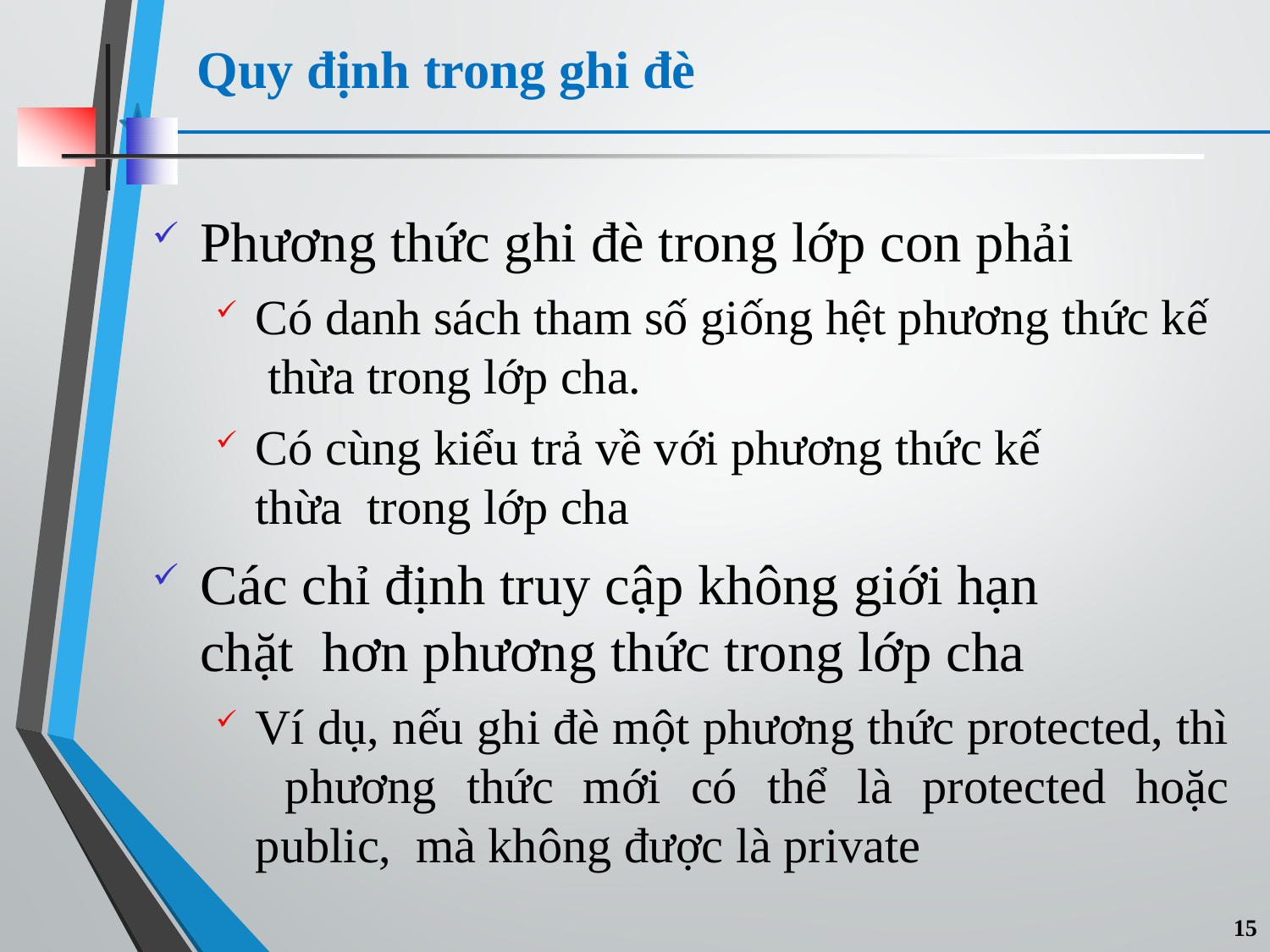

# Quy định trong ghi đè

Phương thức ghi đè trong lớp con phải
Có danh sách tham số giống hệt phương thức kế  thừa trong lớp cha.
Có cùng kiểu trả về với phương thức kế thừa  trong lớp cha
Các chỉ định truy cập không giới hạn chặt  hơn phương thức trong lớp cha
Ví dụ, nếu ghi đè một phương thức protected, thì  phương thức mới có thể là protected hoặc public,  mà không được là private
15